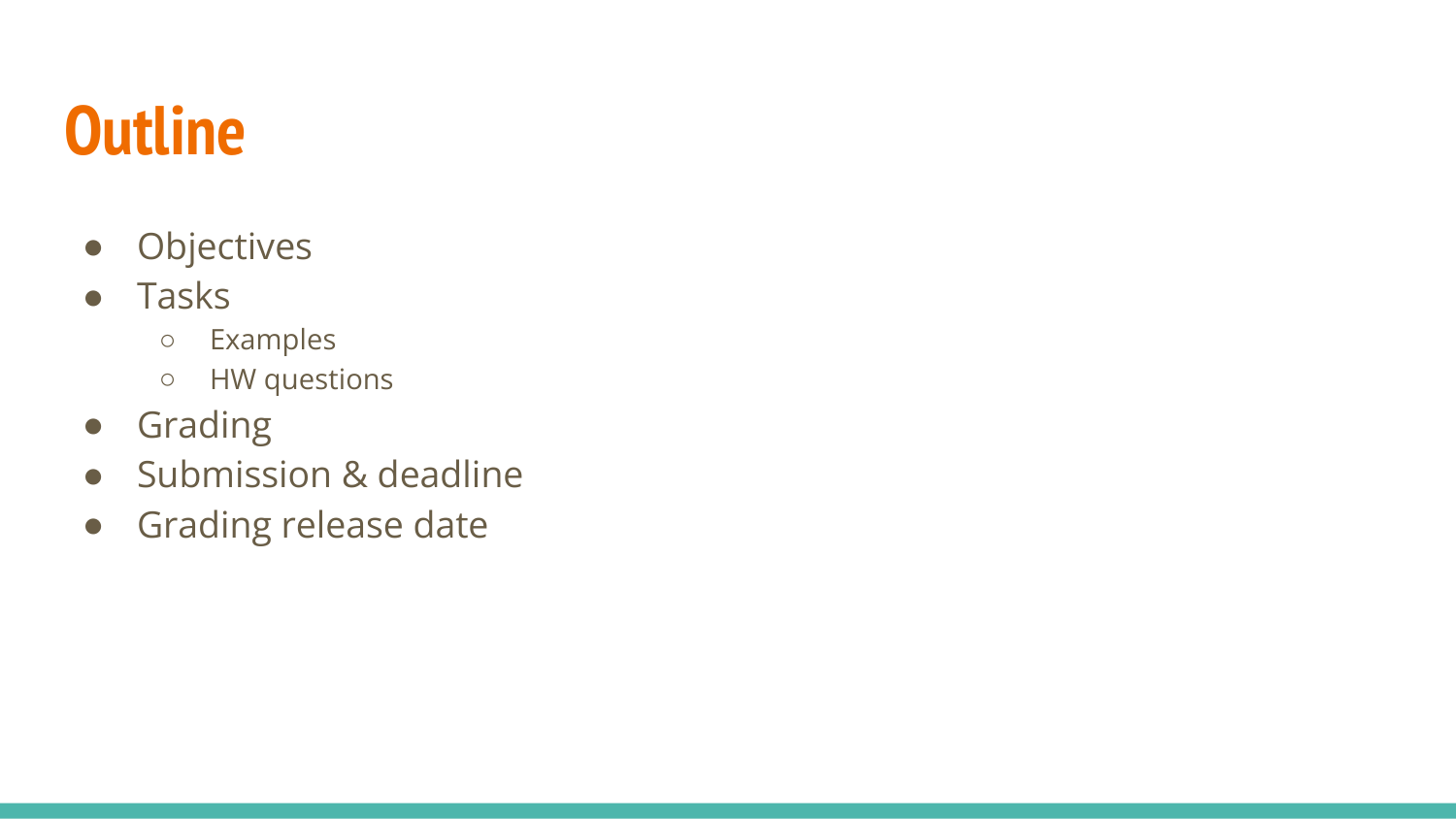

# Outline
Objectives
Tasks
Examples
HW questions
Grading
Submission & deadline
Grading release date